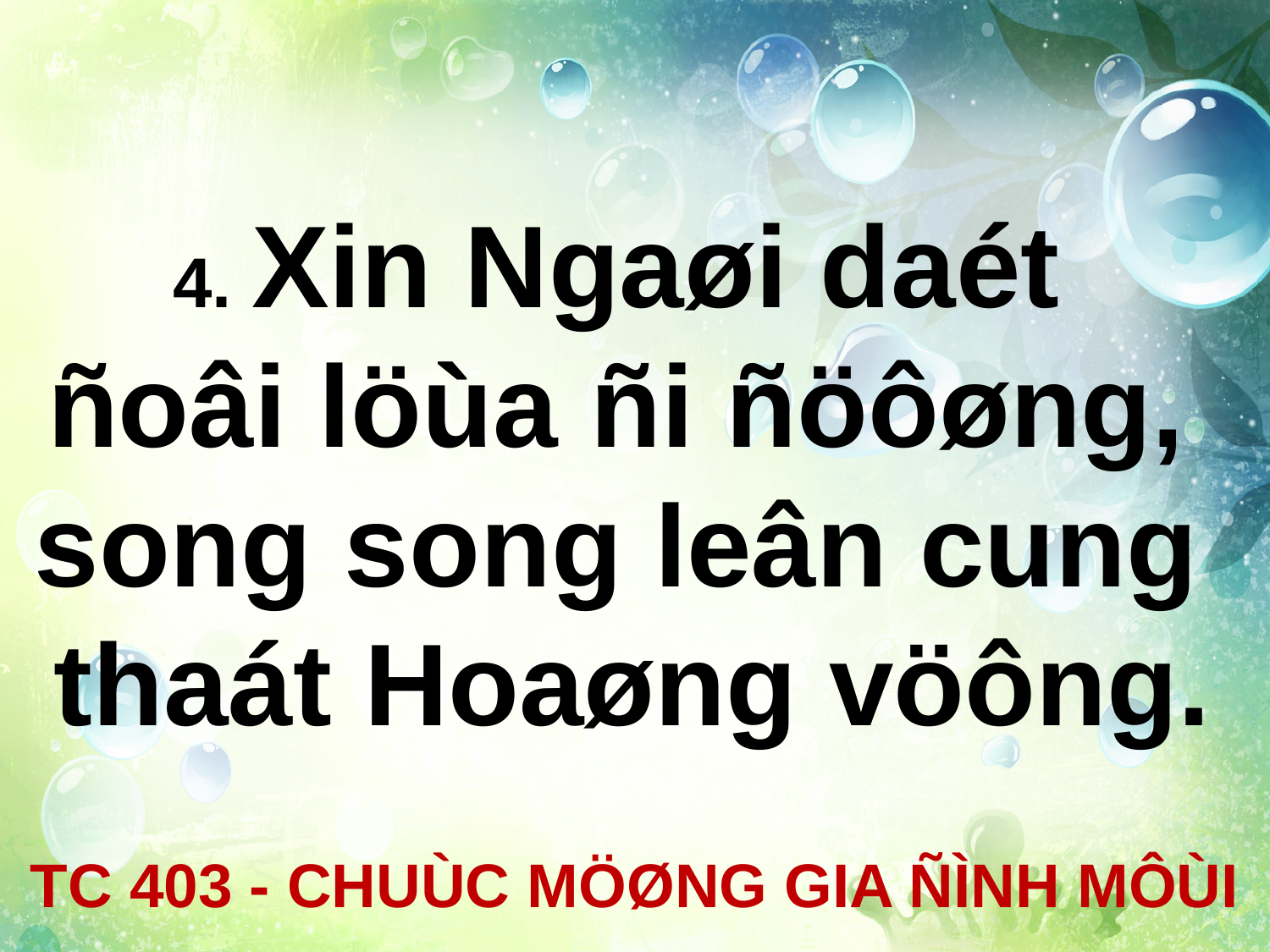

4. Xin Ngaøi daét
ñoâi löùa ñi ñöôøng,
song song leân cung
thaát Hoaøng vöông.
TC 403 - CHUÙC MÖØNG GIA ÑÌNH MÔÙI